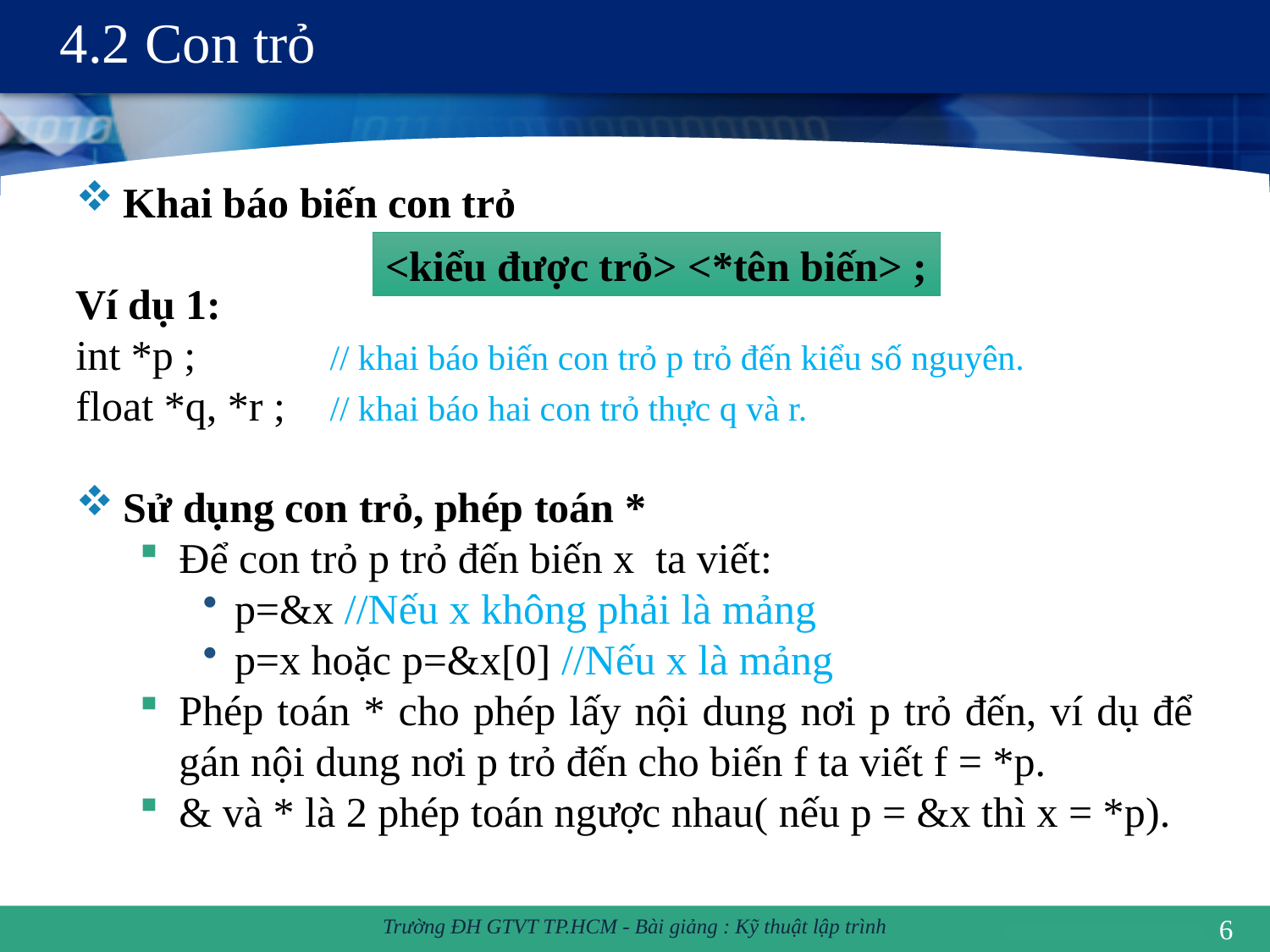

# 4.2 Con trỏ

Khai báo biến con trỏ

Ví dụ 1:
int *p ; 	// khai báo biến con trỏ p trỏ đến kiểu số nguyên.
float *q, *r ;	// khai báo hai con trỏ thực q và r.

Sử dụng con trỏ, phép toán *
Để con trỏ p trỏ đến biến x  ta viết:
p=&x //Nếu x không phải là mảng
p=x hoặc p=&x[0] //Nếu x là mảng
Phép toán * cho phép lấy nội dung nơi p trỏ đến, ví dụ để gán nội dung nơi p trỏ đến cho biến f ta viết f = *p.
& và * là 2 phép toán ngược nhau( nếu p = &x thì x = *p).
<kiểu được trỏ> <*tên biến> ;
6
Trường ĐH GTVT TP.HCM - Bài giảng : Kỹ thuật lập trình